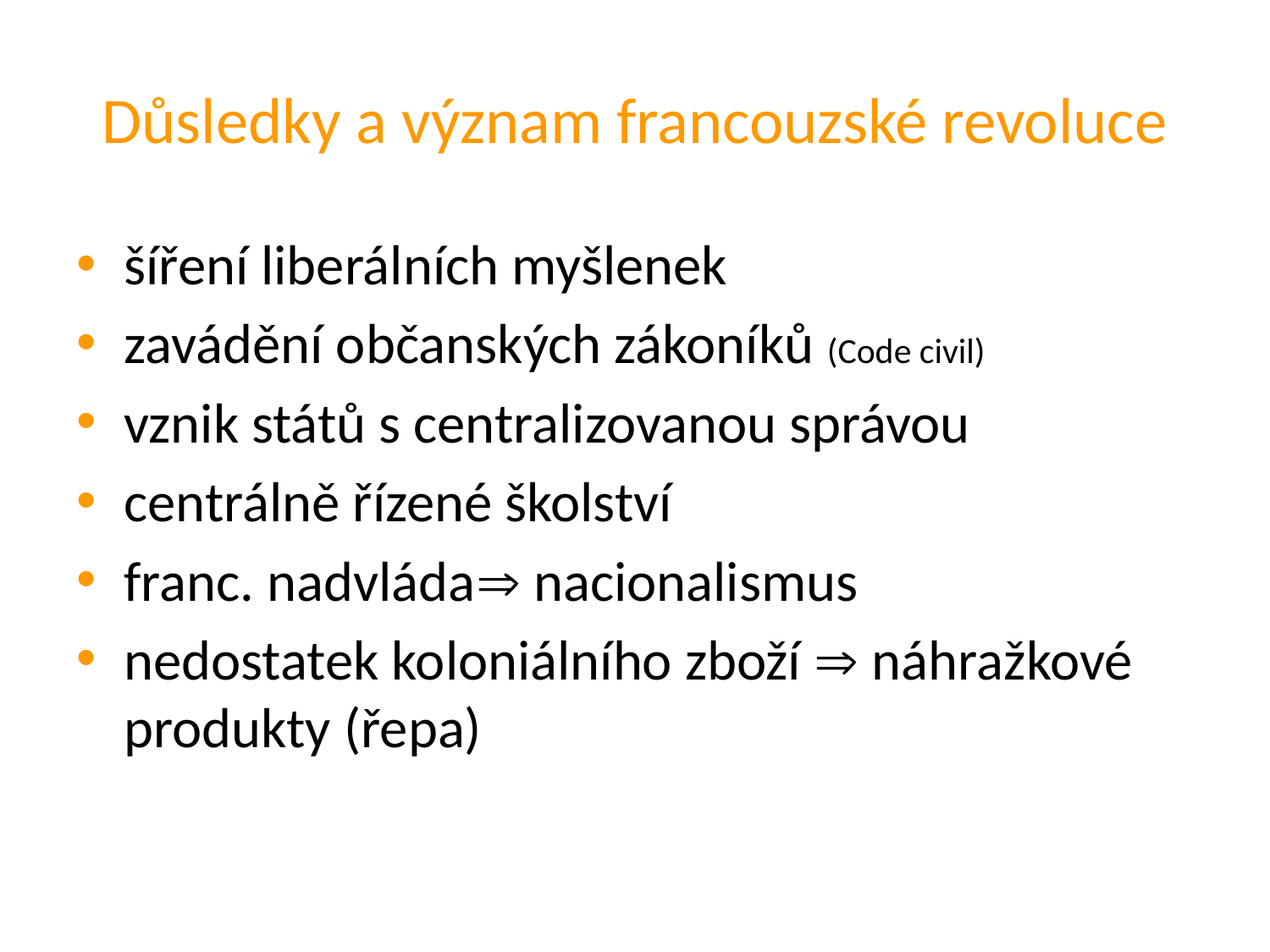

# Důsledky a význam francouzské revoluce
šíření liberálních myšlenek
zavádění občanských zákoníků (Code civil)
vznik států s centralizovanou správou
centrálně řízené školství
franc. nadvláda⇒ nacionalismus
nedostatek koloniálního zboží ⇒ náhražkové produkty (řepa)